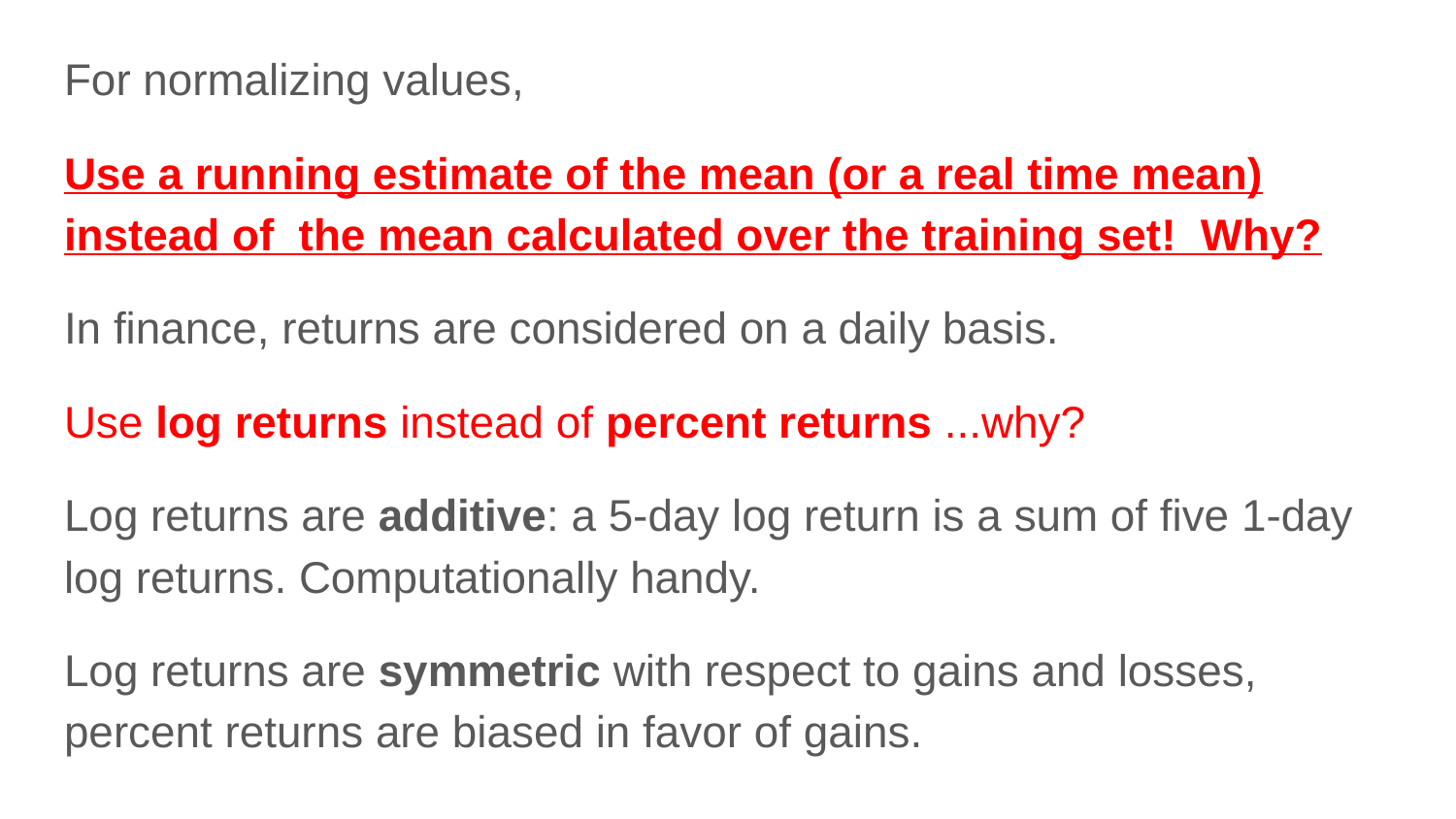

For normalizing values,
Use a running estimate of the mean (or a real time mean) instead of  the mean calculated over the training set!  Why?
In finance, returns are considered on a daily basis.
Use log returns instead of percent returns ...why?
Log returns are additive: a 5-day log return is a sum of five 1-day log returns. Computationally handy.
Log returns are symmetric with respect to gains and losses, percent returns are biased in favor of gains.